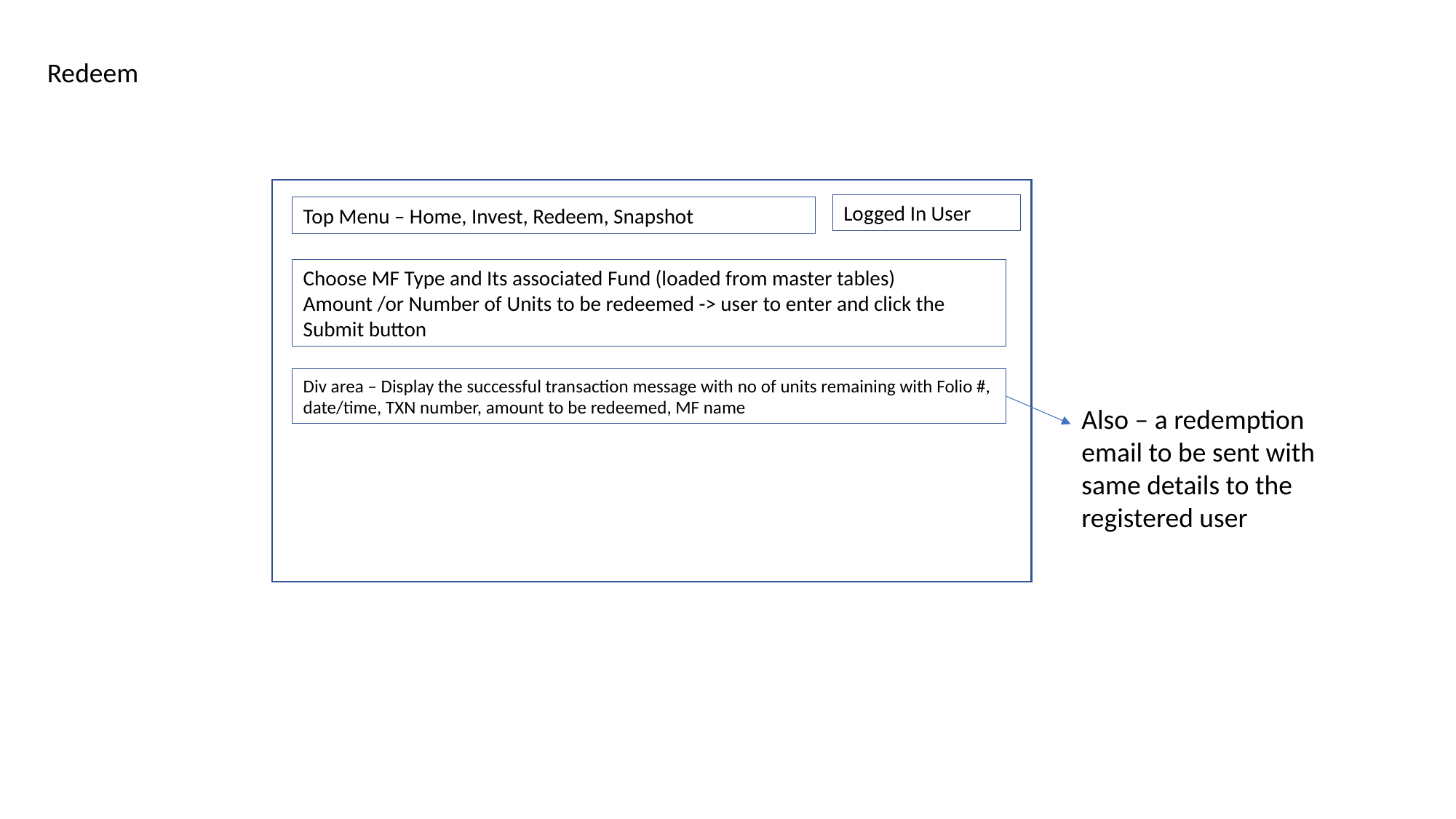

Redeem

Logged In User
Top Menu – Home, Invest, Redeem, Snapshot
Choose MF Type and Its associated Fund (loaded from master tables)
Amount /or Number of Units to be redeemed -> user to enter and click the Submit button
Div area – Display the successful transaction message with no of units remaining with Folio #, date/time, TXN number, amount to be redeemed, MF name
Also – a redemption email to be sent with same details to the registered user